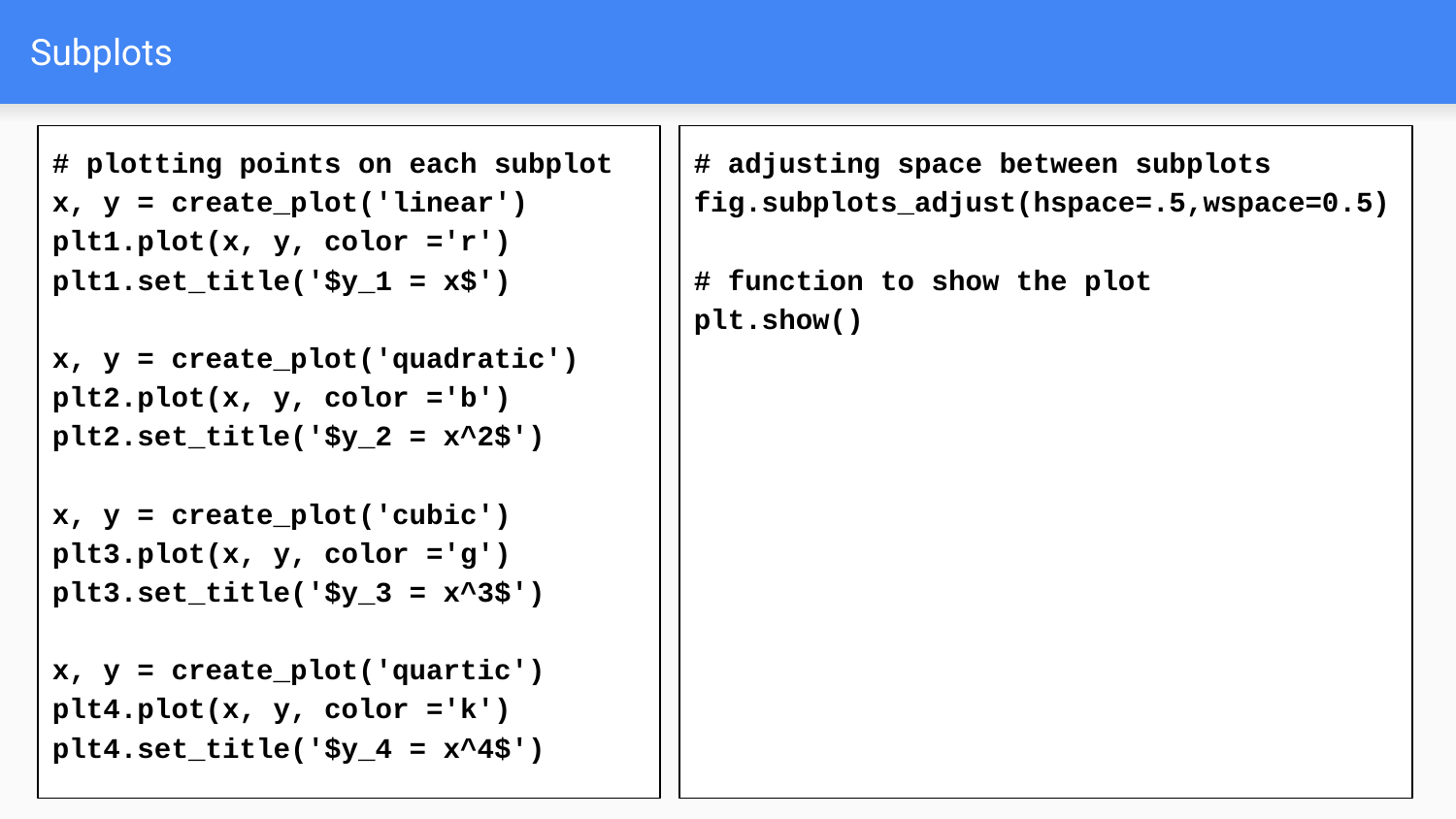

# Subplots
# plotting points on each subplot
x, y = create_plot('linear')
plt1.plot(x, y, color ='r')
plt1.set_title('$y_1 = x$')

x, y = create_plot('quadratic')
plt2.plot(x, y, color ='b')
plt2.set_title('$y_2 = x^2$')

x, y = create_plot('cubic')
plt3.plot(x, y, color ='g')
plt3.set_title('$y_3 = x^3$')

x, y = create_plot('quartic')
plt4.plot(x, y, color ='k')
plt4.set_title('$y_4 = x^4$')

# adjusting space between subplots
fig.subplots_adjust(hspace=.5,wspace=0.5)

# function to show the plot
plt.show()